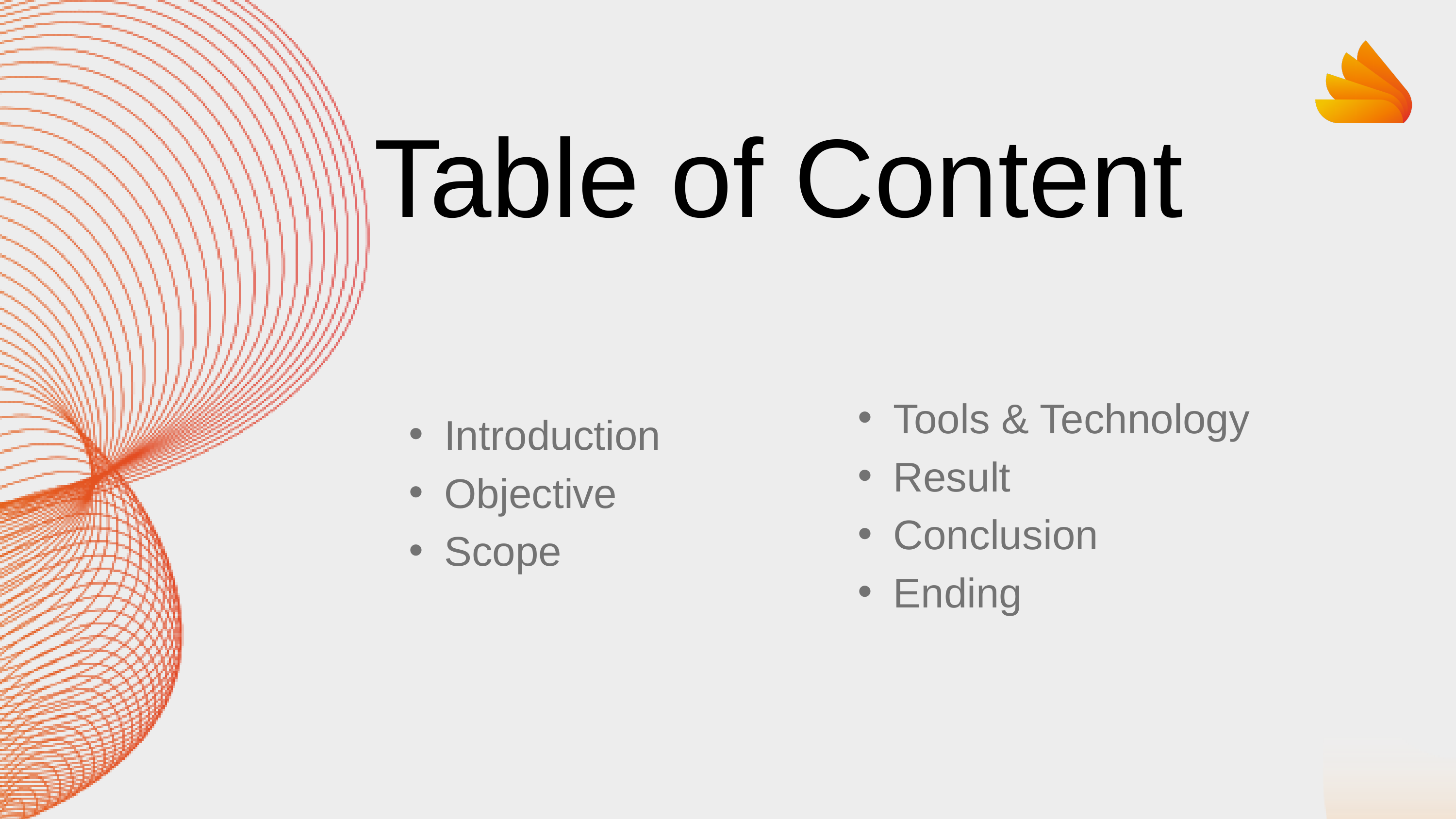

Table of Content
Tools & Technology
Result
Conclusion
Ending
Introduction
Objective
Scope